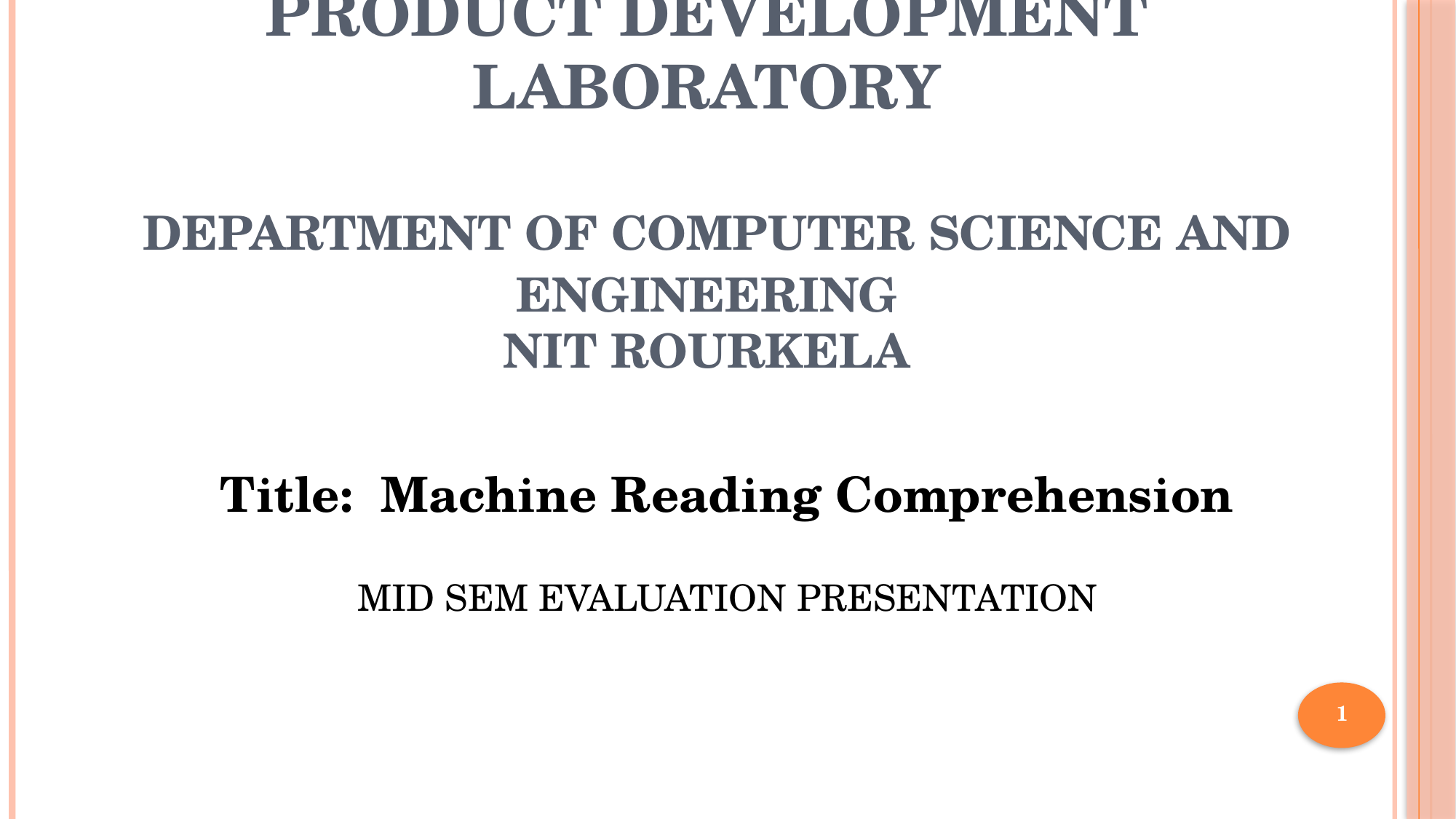

# PRODUCT DEVELOPMENT LABORATORY Department of Computer Science and Engineering NIT ROURKELA
Title:  Machine Reading Comprehension
MID SEM EVALUATION PRESENTATION
1